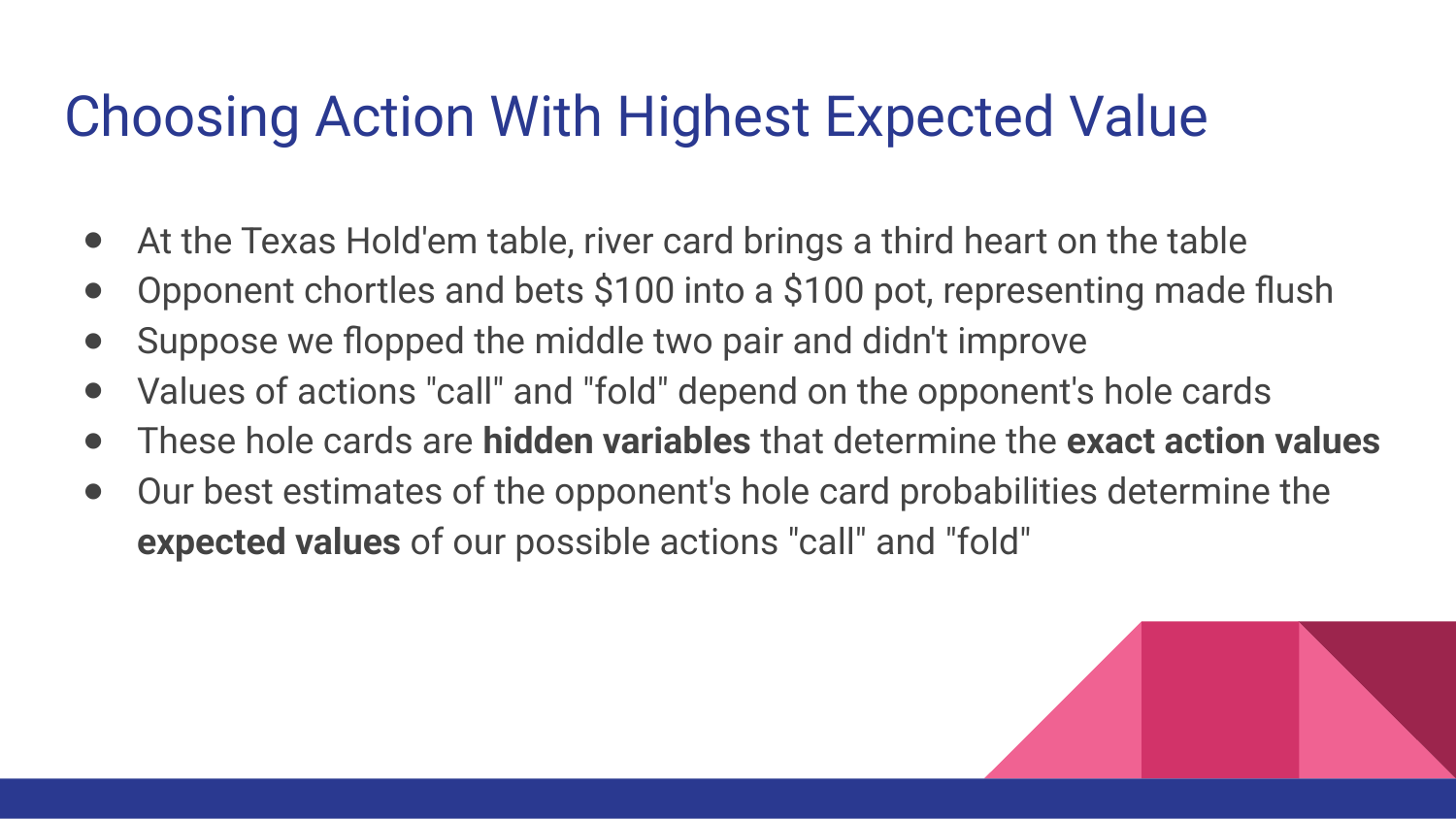

# Choosing Action With Highest Expected Value
At the Texas Hold'em table, river card brings a third heart on the table
Opponent chortles and bets $100 into a $100 pot, representing made flush
Suppose we flopped the middle two pair and didn't improve
Values of actions "call" and "fold" depend on the opponent's hole cards
These hole cards are hidden variables that determine the exact action values
Our best estimates of the opponent's hole card probabilities determine the expected values of our possible actions "call" and "fold"